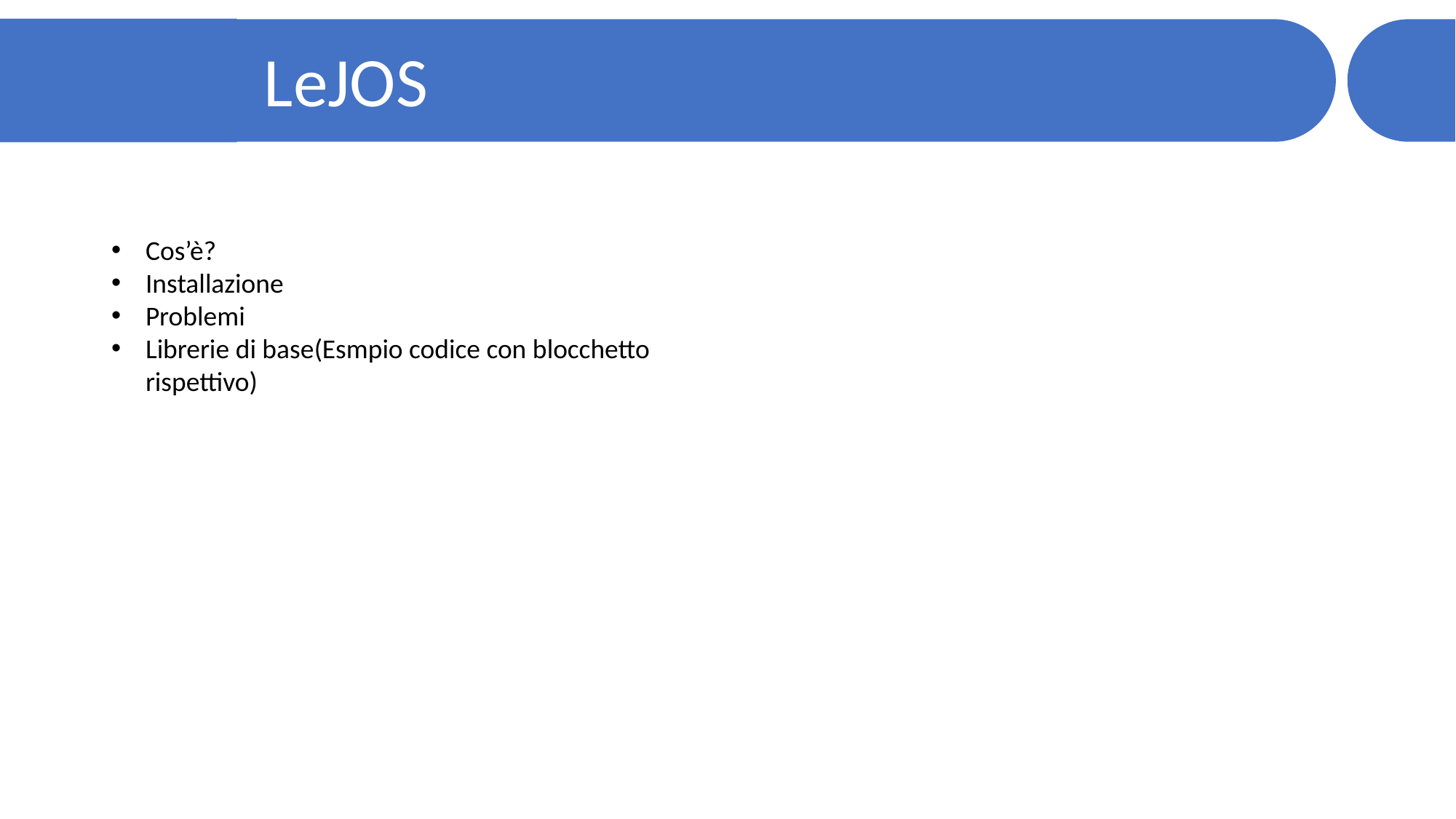

LeJOS
Cos’è?
Installazione
Problemi
Librerie di base(Esmpio codice con blocchetto rispettivo)